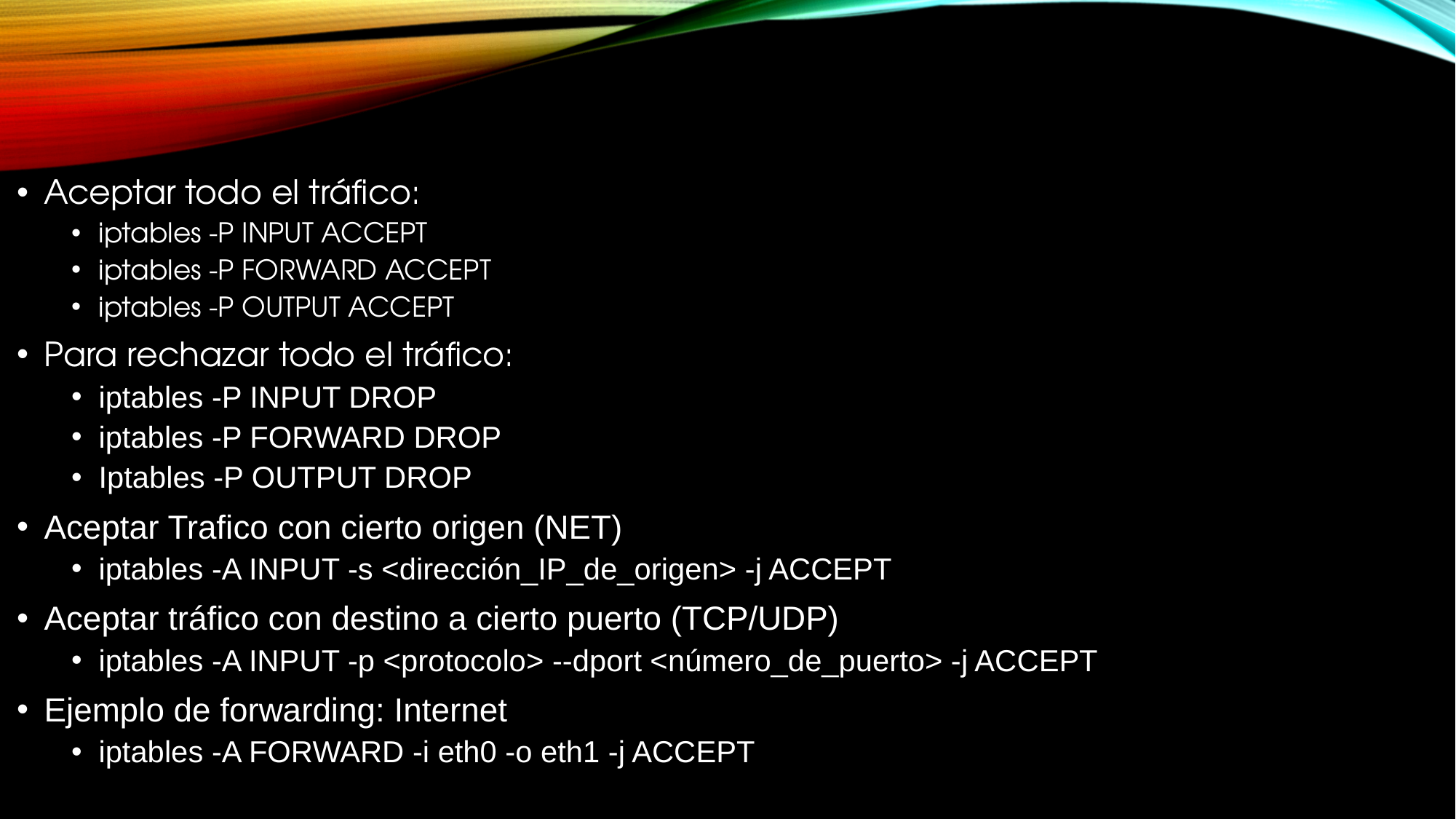

Aceptar todo el tráfico:
iptables -P INPUT ACCEPT
iptables -P FORWARD ACCEPT
iptables -P OUTPUT ACCEPT
Para rechazar todo el tráfico:
iptables -P INPUT DROP
iptables -P FORWARD DROP
Iptables -P OUTPUT DROP
Aceptar Trafico con cierto origen (NET)
iptables -A INPUT -s <dirección_IP_de_origen> -j ACCEPT
Aceptar tráfico con destino a cierto puerto (TCP/UDP)
iptables -A INPUT -p <protocolo> --dport <número_de_puerto> -j ACCEPT
Ejemplo de forwarding: Internet
iptables -A FORWARD -i eth0 -o eth1 -j ACCEPT